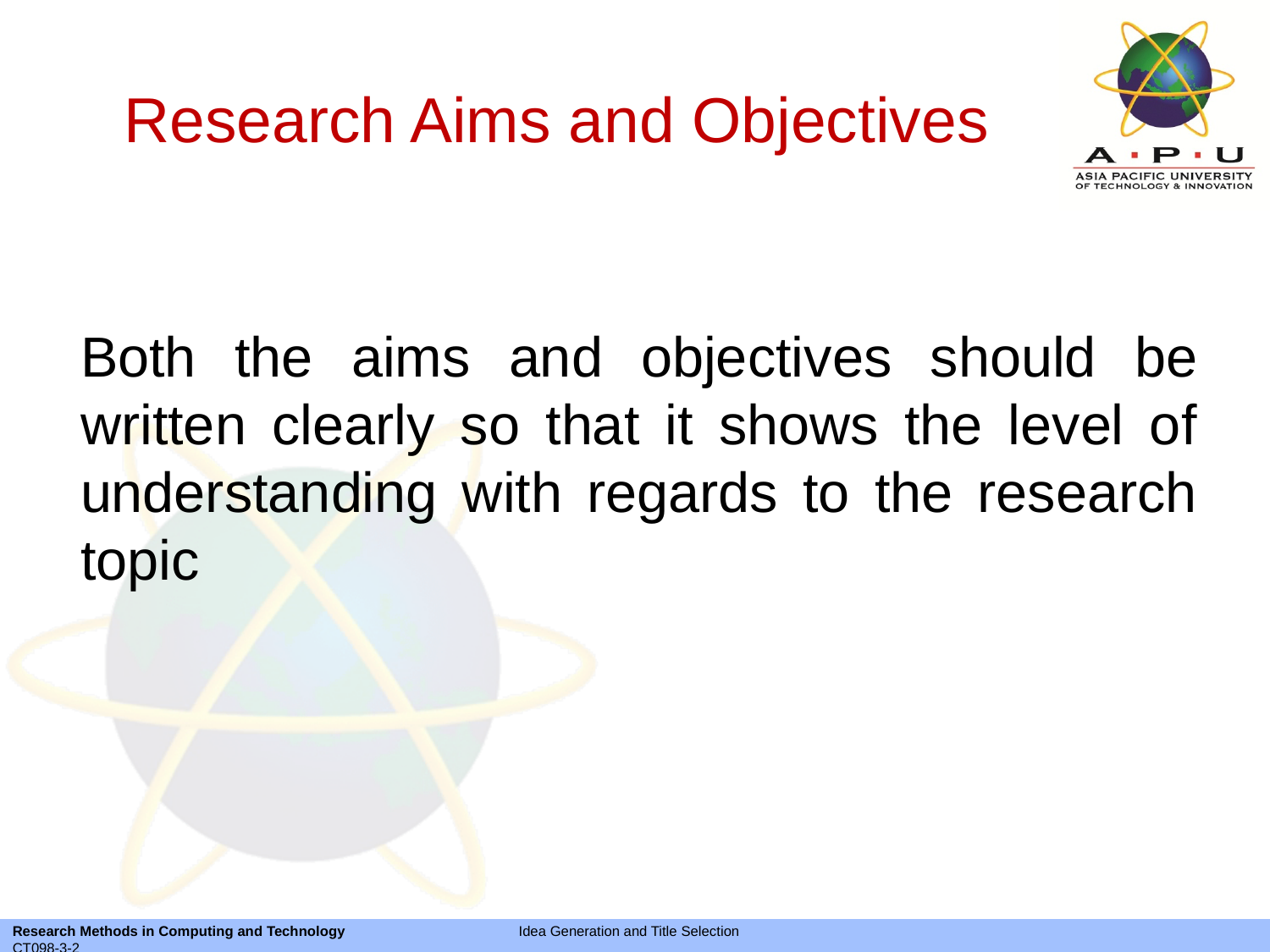

# Research Aims and Objectives

Both the aims and objectives should be written clearly so that it shows the level of understanding with regards to the research topic